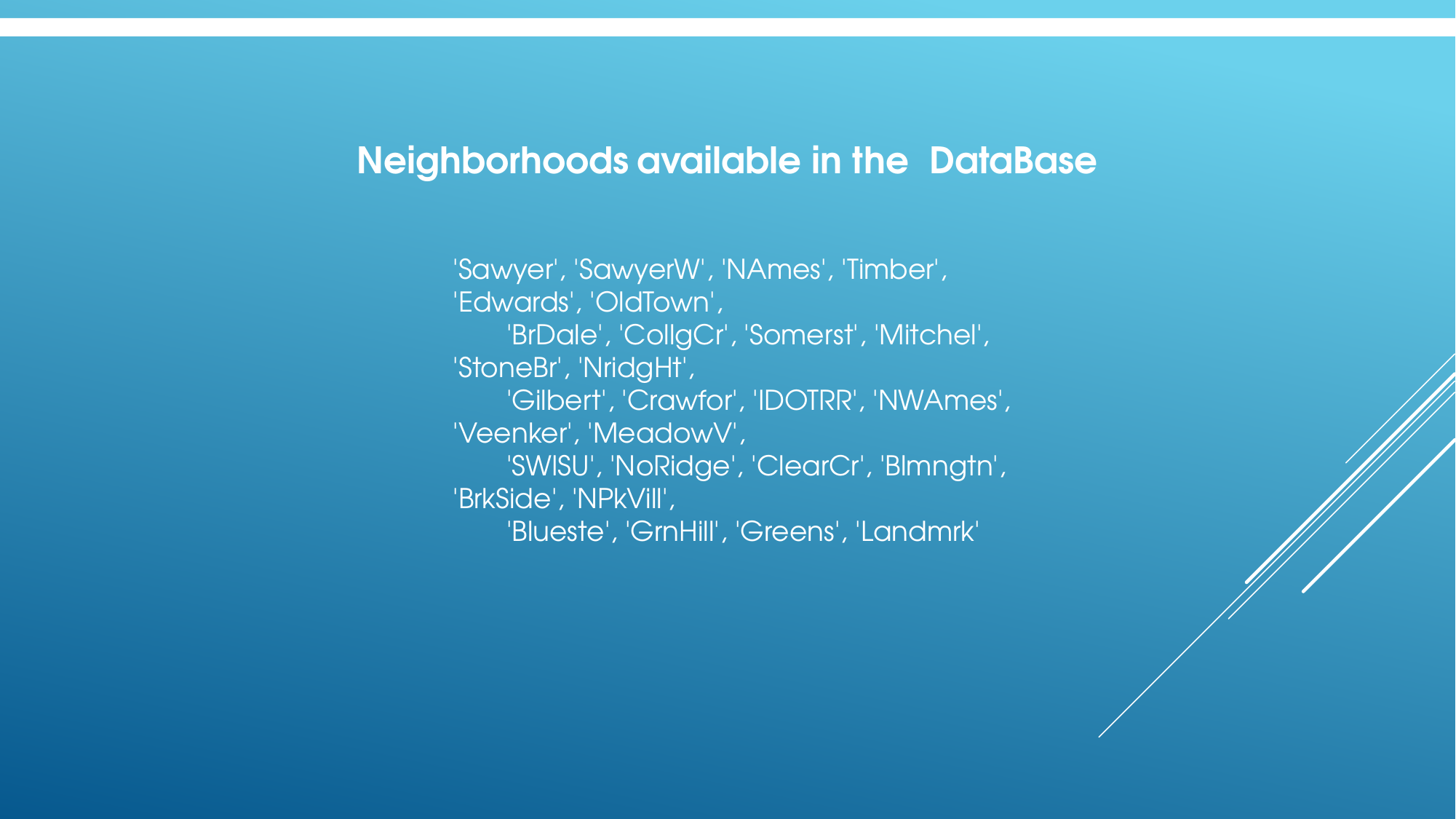

['Sawyer', 'SawyerW', 'NAmes', 'Timber', 'Edwards', 'OldTown', 'BrDale', 'CollgCr', 'Somerst', 'Mitchel', 'StoneBr', 'NridgHt', 'Gilbert', 'Crawfor', 'IDOTRR', 'NWAmes', 'Veenker', 'MeadowV', 'SWISU', 'NoRidge', 'ClearCr', 'Blmngtn', 'BrkSide', 'NPkVill', 'Blueste', 'GrnHill', 'Greens', 'Landmrk']
Neighborhoods available in the  DataBase
'Sawyer', 'SawyerW', 'NAmes', 'Timber', 'Edwards', 'OldTown',
       'BrDale', 'CollgCr', 'Somerst', 'Mitchel', 'StoneBr', 'NridgHt',
       'Gilbert', 'Crawfor', 'IDOTRR', 'NWAmes', 'Veenker', 'MeadowV',
       'SWISU', 'NoRidge', 'ClearCr', 'Blmngtn', 'BrkSide', 'NPkVill',
       'Blueste', 'GrnHill', 'Greens', 'Landmrk'